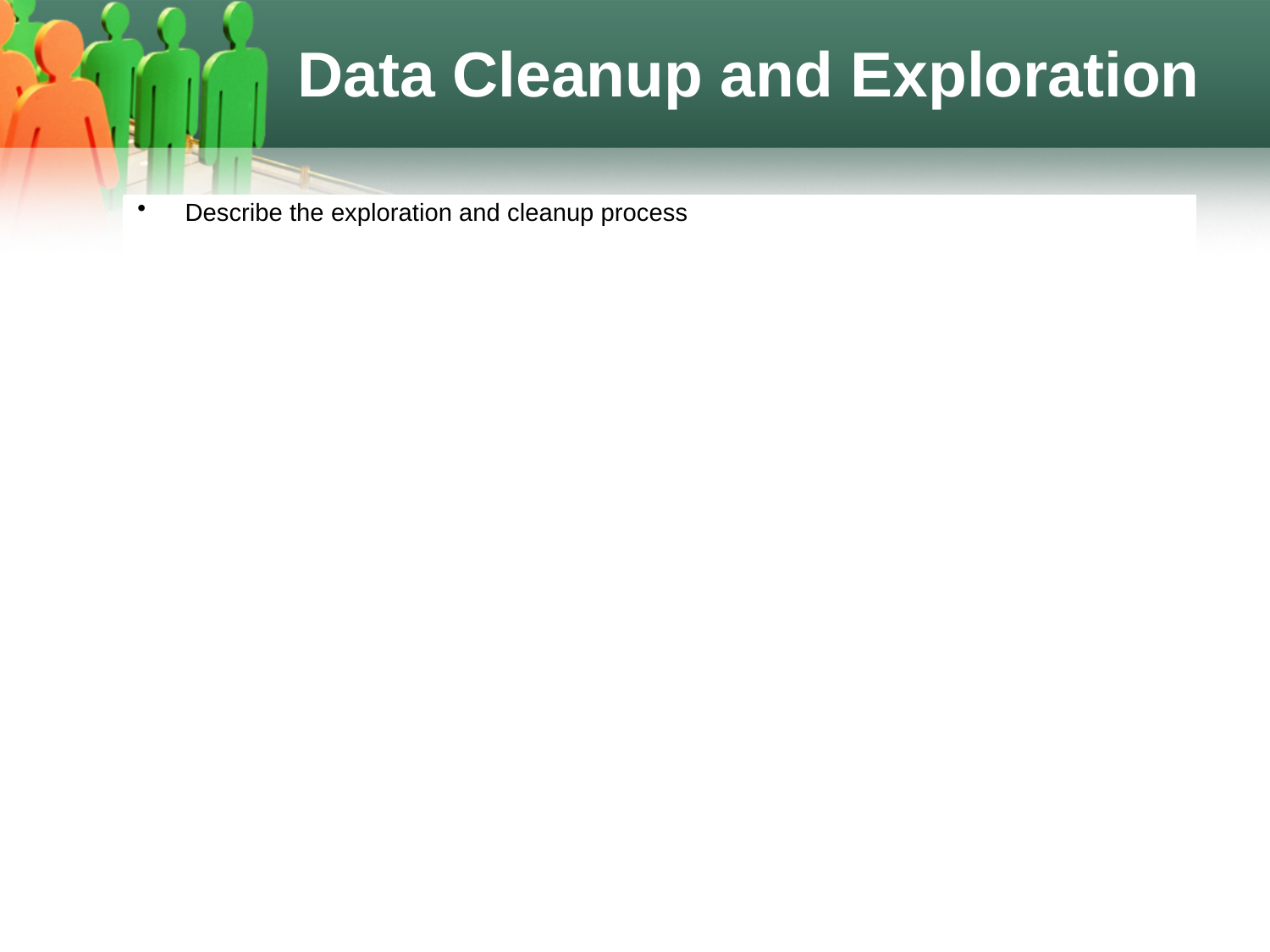

# Data Cleanup and Exploration
Describe the exploration and cleanup process